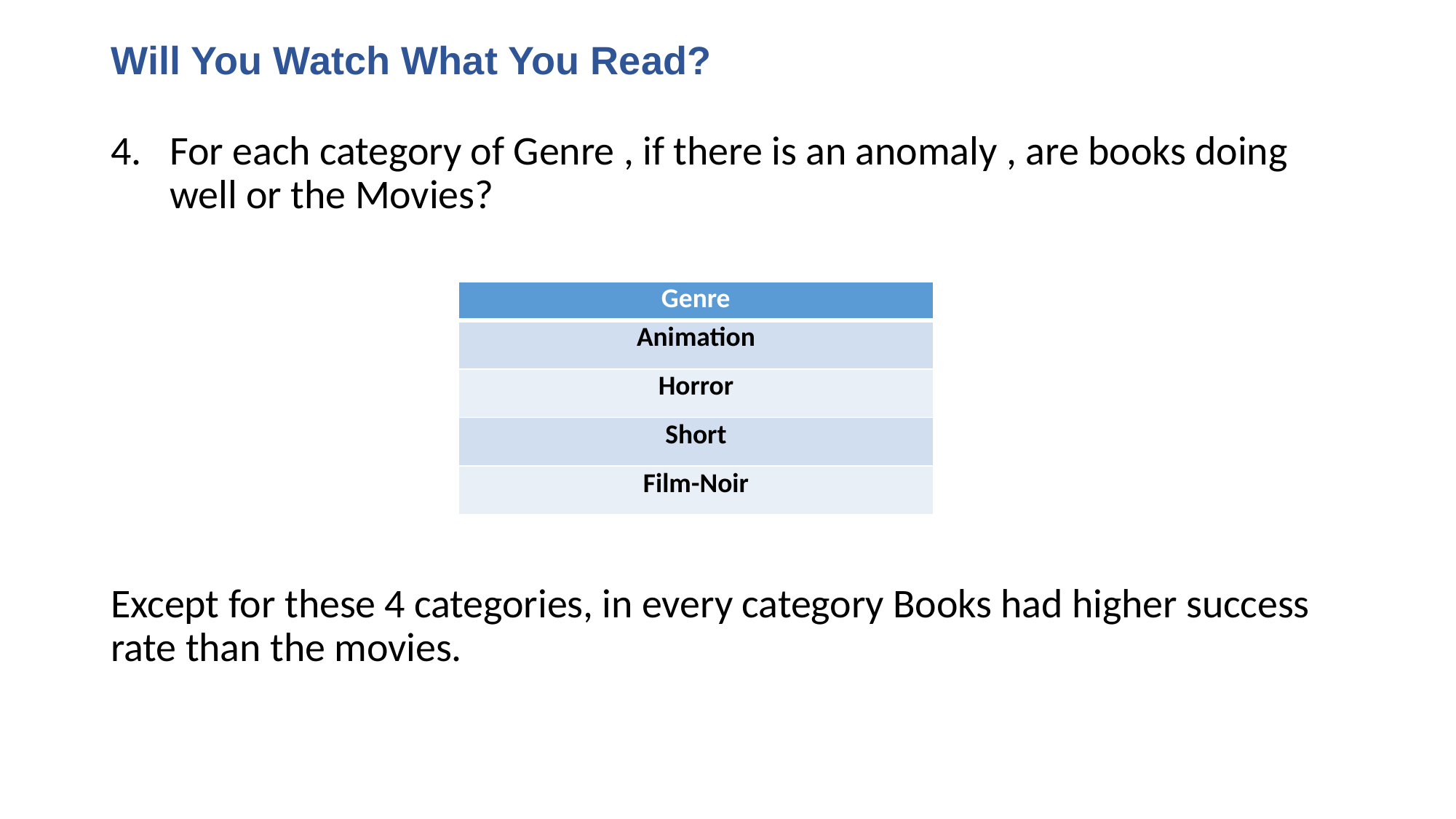

# Will You Watch What You Read?
For each category of Genre , if there is an anomaly , are books doing well or the Movies?

Except for these 4 categories, in every category Books had higher success rate than the movies.

| Genre |
| --- |
| Animation |
| Horror |
| Short |
| Film-Noir |